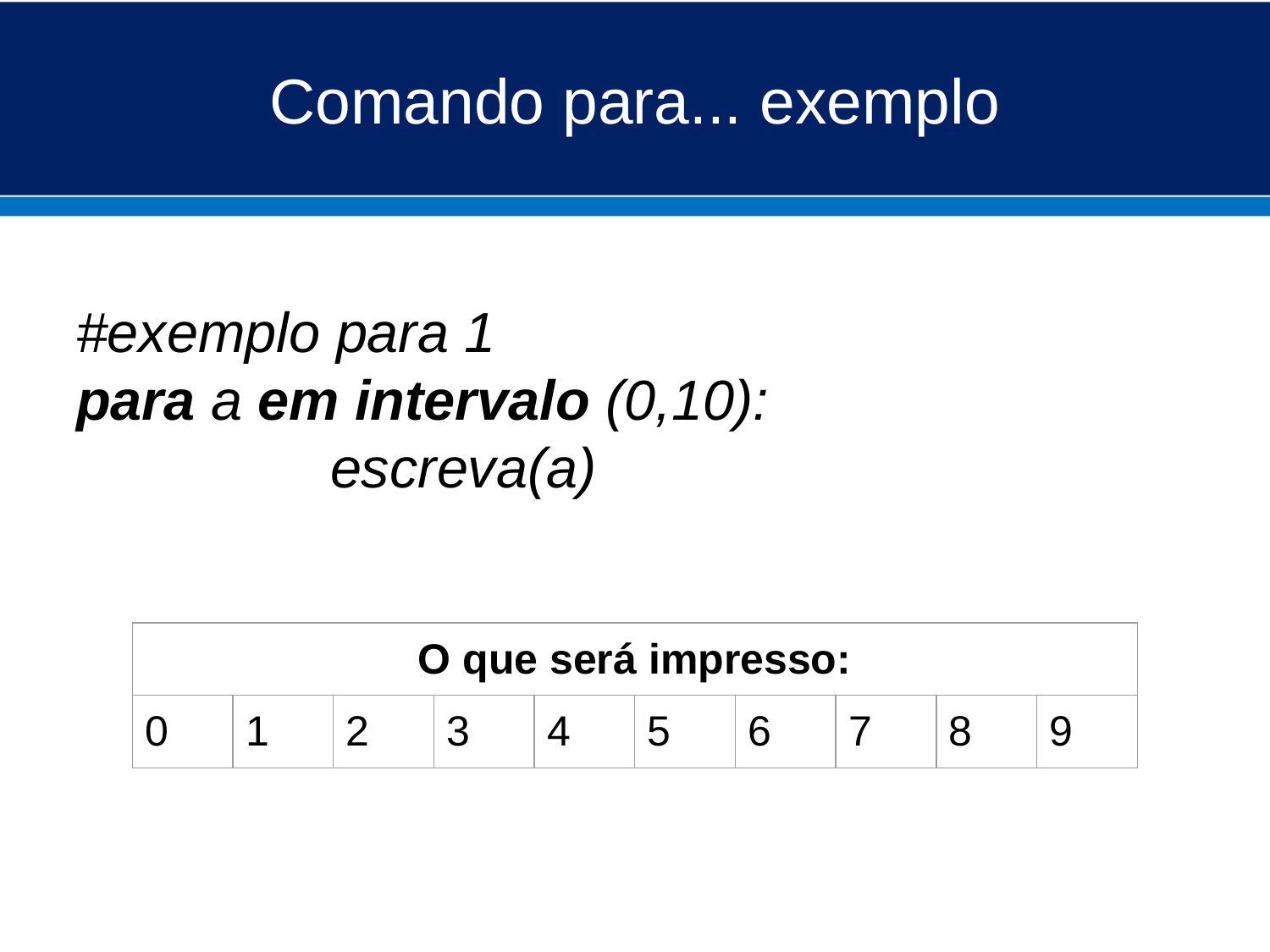

# Comando para... exemplo

#exemplo para 1
para a em intervalo (0,10):
		escreva(a)
| O que será impresso: |  |  |  |  |  |  |  |  |  |
| --- | --- | --- | --- | --- | --- | --- | --- | --- | --- |
| 0 | 1 | 2 | 3 | 4 | 5 | 6 | 7 | 8 | 9 |